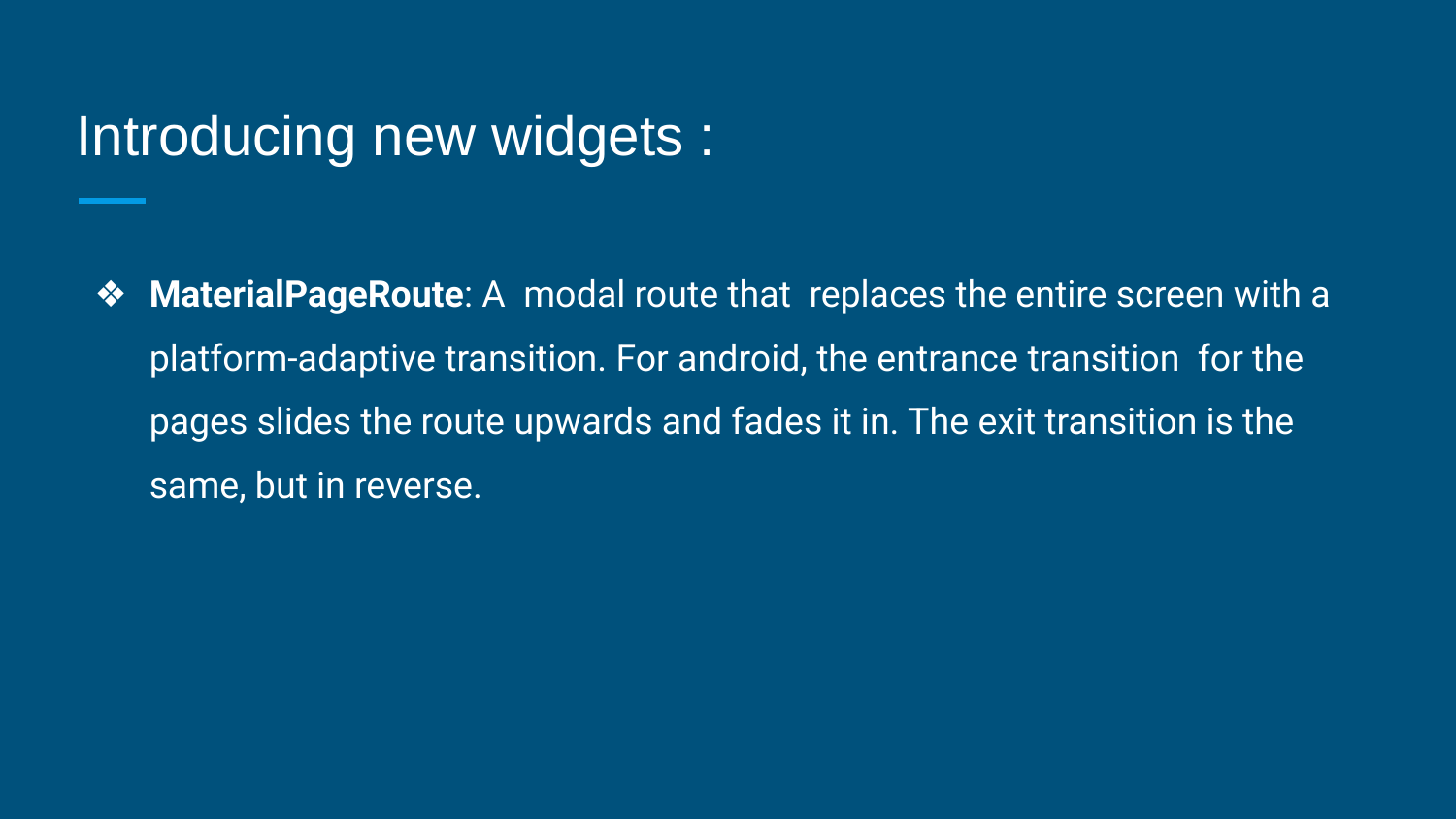

# Introducing new widgets :
MaterialPageRoute: A  modal route that  replaces the entire screen with a platform-adaptive transition. For android, the entrance transition  for the pages slides the route upwards and fades it in. The exit transition is the same, but in reverse.